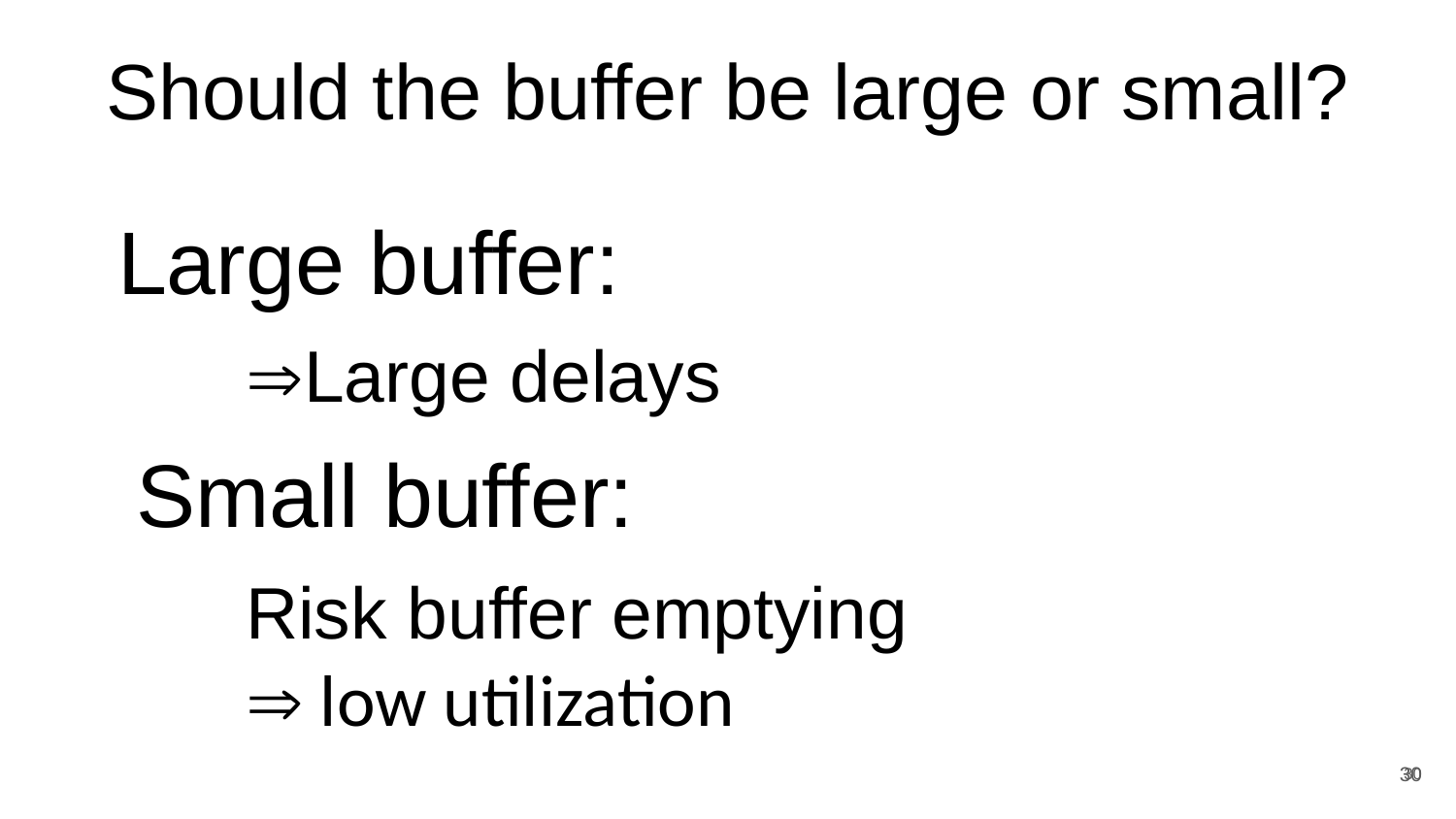

Should the buffer be large or small?
Large buffer:
⇒Large delays
Small buffer:
Risk buffer emptying
⇒ low utilization
30
30